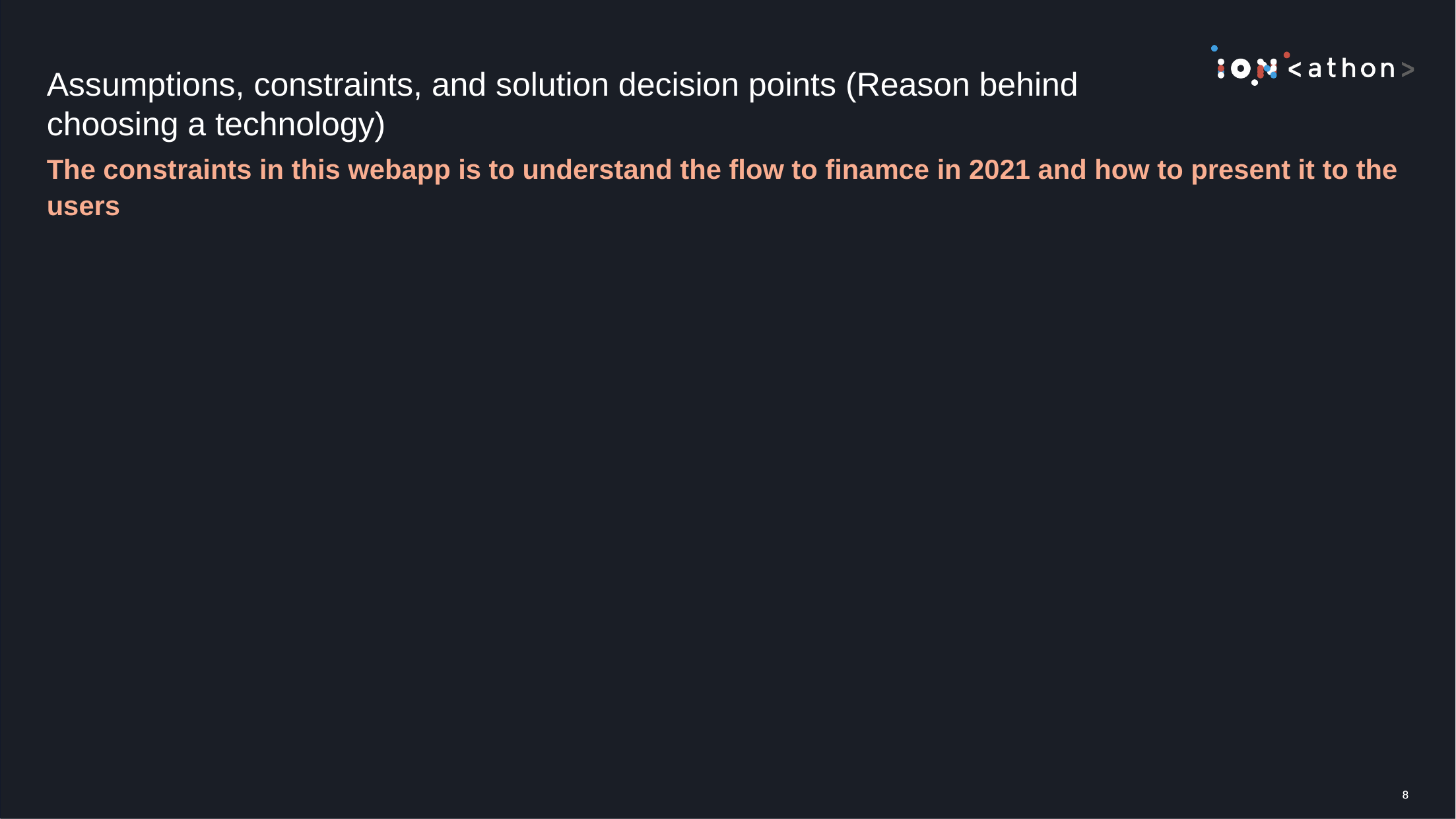

# Assumptions, constraints, and solution decision points (Reason behind choosing a technology)
The constraints in this webapp is to understand the flow to finamce in 2021 and how to present it to the users